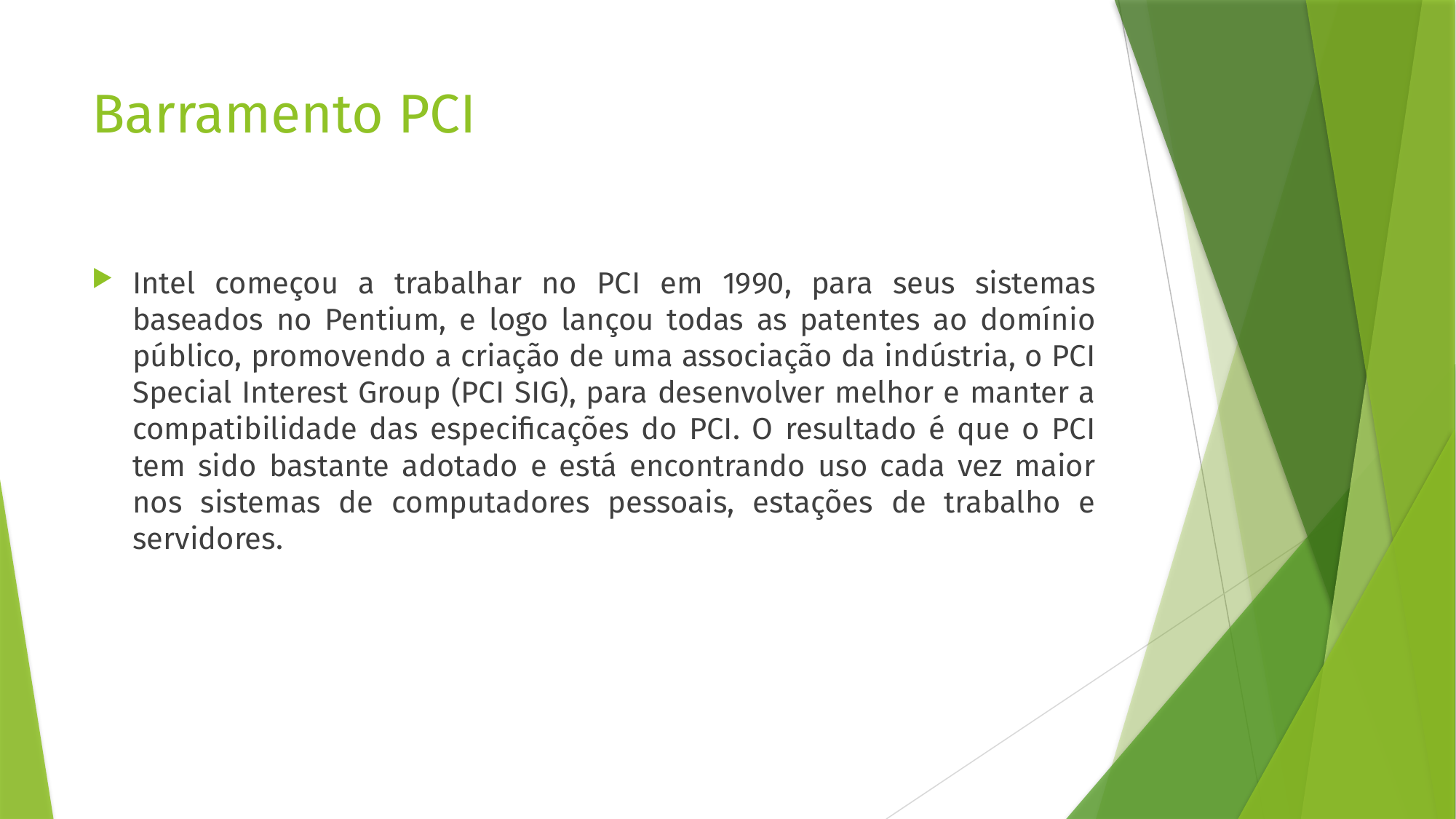

# Barramento PCI
Intel começou a trabalhar no PCI em 1990, para seus sistemas baseados no Pentium, e logo lançou todas as patentes ao domínio público, promovendo a criação de uma associação da indústria, o PCI Special Interest Group (PCI SIG), para desenvolver melhor e manter a compatibilidade das especificações do PCI. O resultado é que o PCI tem sido bastante adotado e está encontrando uso cada vez maior nos sistemas de computadores pessoais, estações de trabalho e servidores.